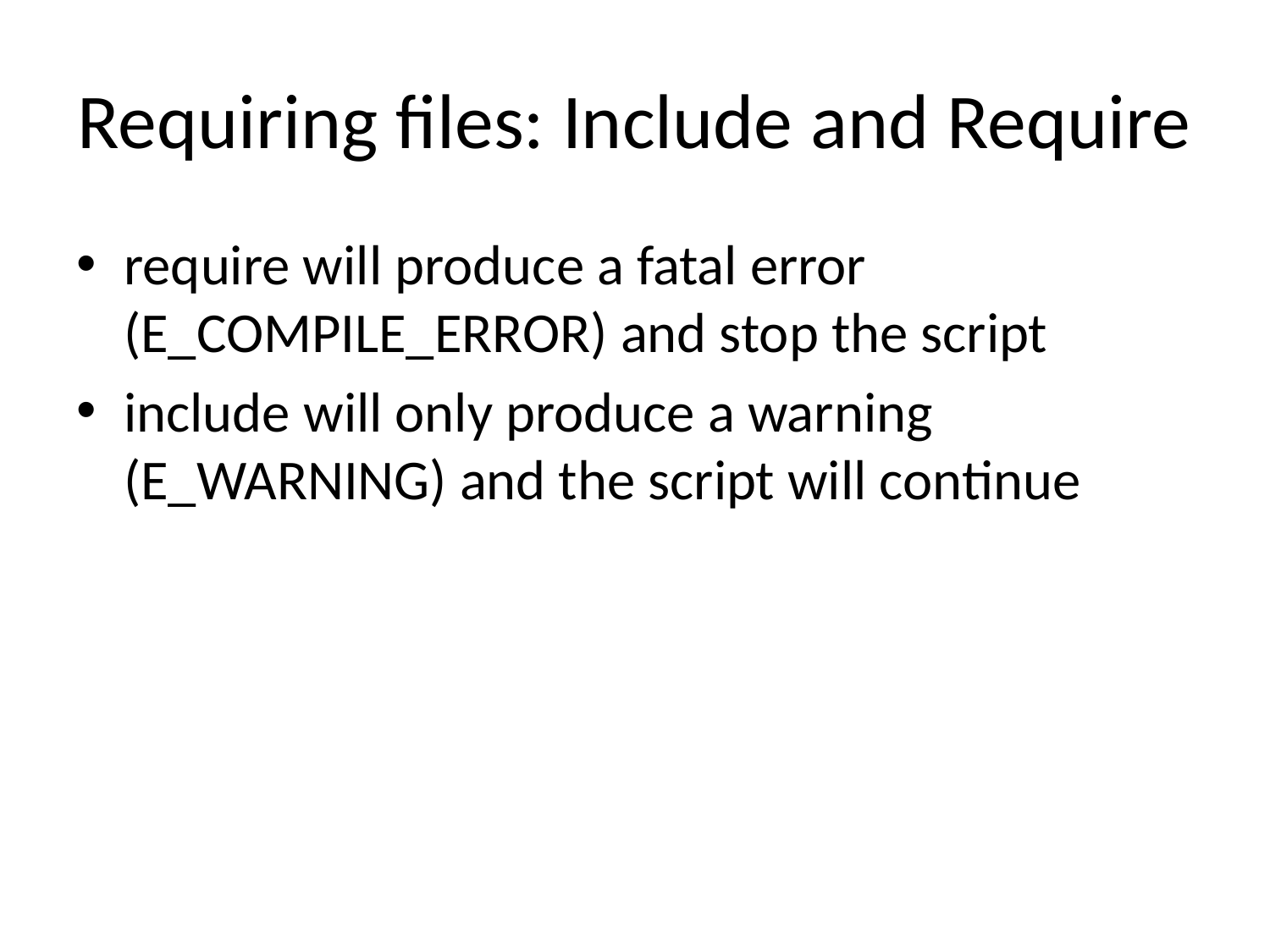

# Requiring files: Include and Require
require will produce a fatal error (E_COMPILE_ERROR) and stop the script
include will only produce a warning (E_WARNING) and the script will continue